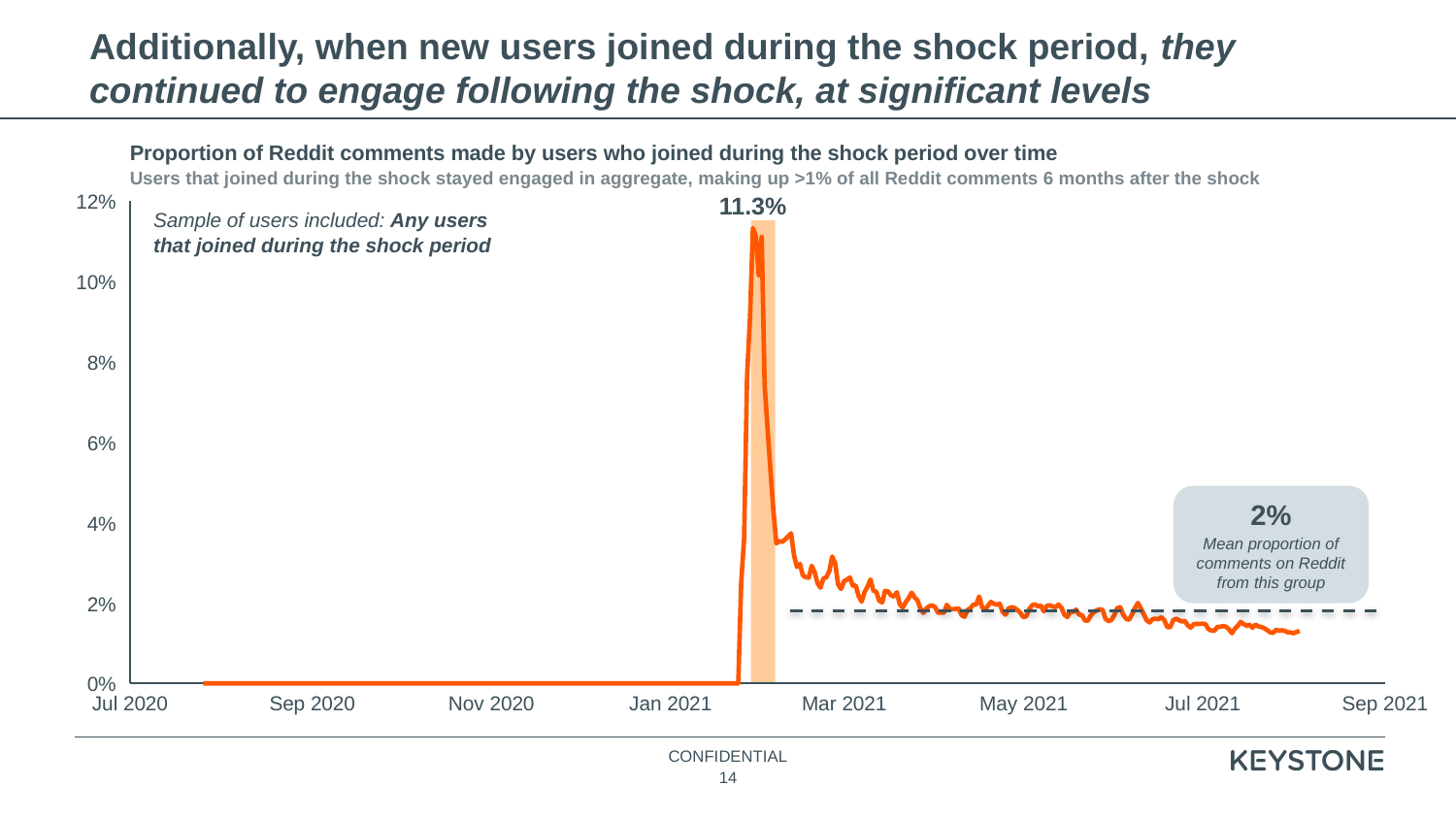

# Additionally, when new users joined during the shock period, they continued to engage following the shock, at significant levels
Proportion of Reddit comments made by users who joined during the shock period over time
Users that joined during the shock stayed engaged in aggregate, making up >1% of all Reddit comments 6 months after the shock

### Chart

| Category |  |
|---|---|
12%
11.3%
Sample of users included: Any users that joined during the shock period

10%
8%
6%
2%
Mean proportion of comments on Reddit from this group
4%
2%
0%
Jul 2020
Sep 2020
Nov 2020
Jan 2021
Mar 2021
May 2021
Jul 2021
Sep 2021
14